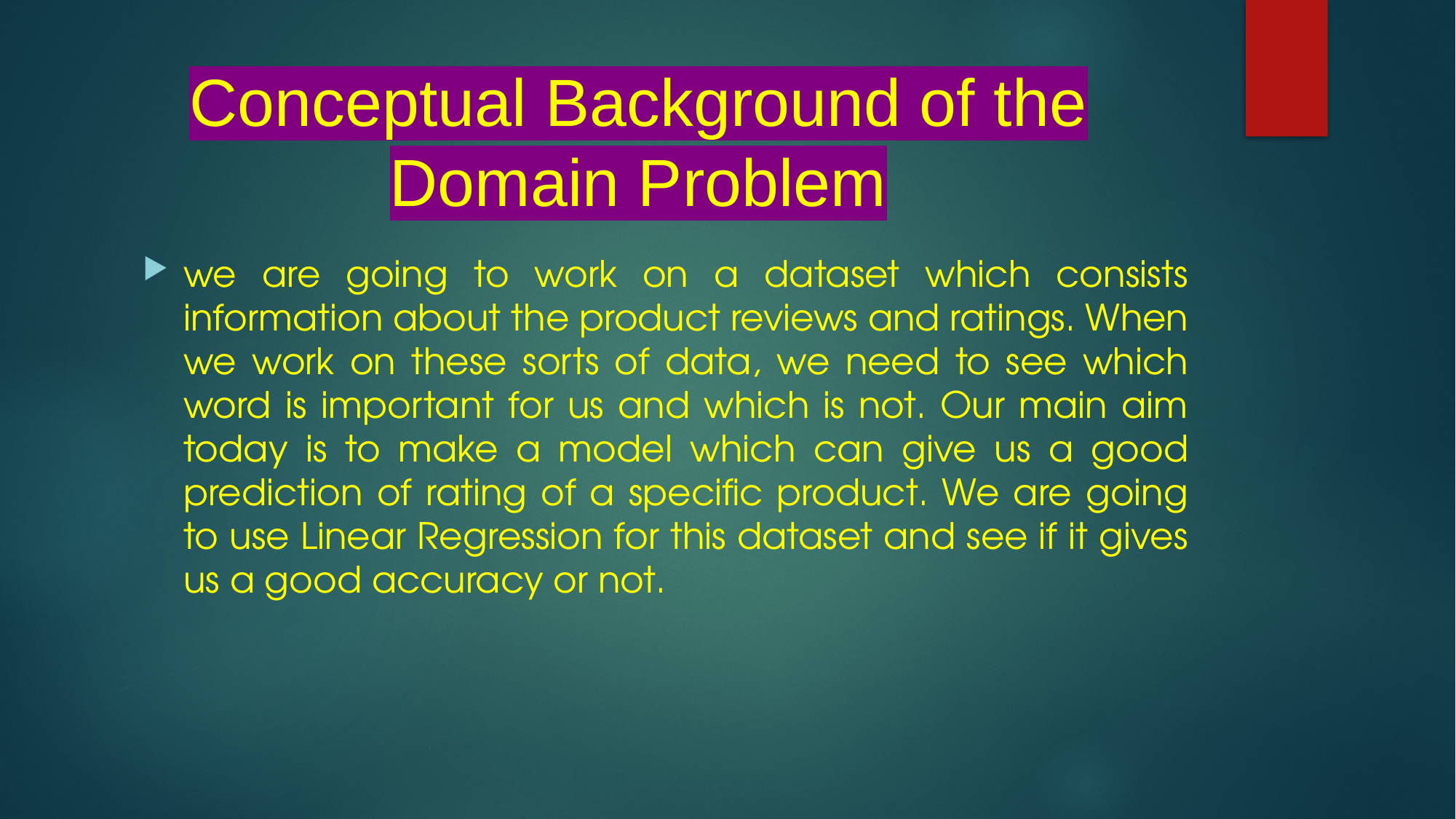

# Conceptual Background of the Domain Problem
we are going to work on a dataset which consists information about the product reviews and ratings. When we work on these sorts of data, we need to see which word is important for us and which is not. Our main aim today is to make a model which can give us a good prediction of rating of a specific product. We are going to use Linear Regression for this dataset and see if it gives us a good accuracy or not.